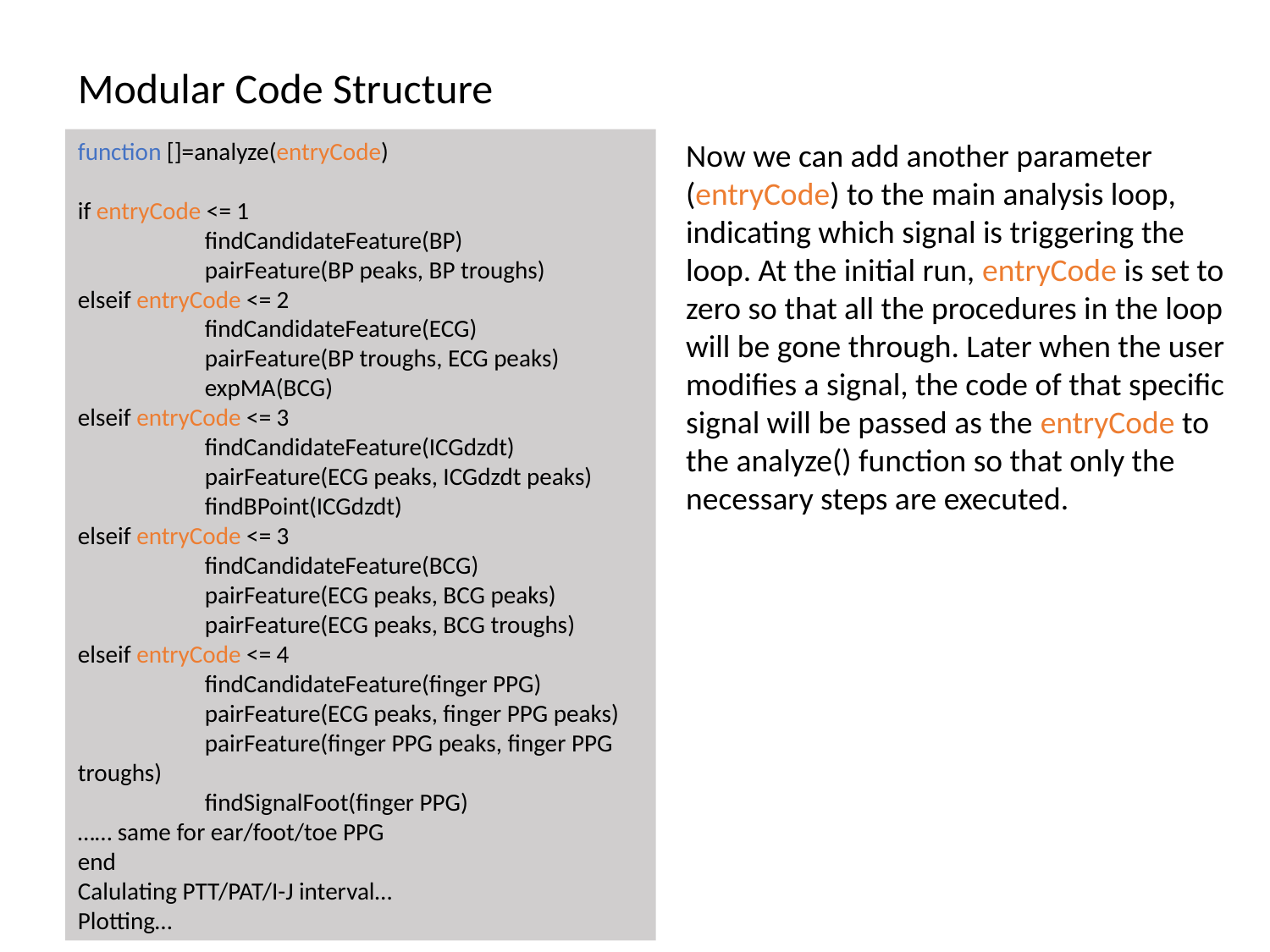

Modular Code Structure
function []=analyze(entryCode)

if entryCode <= 1
	findCandidateFeature(BP)
	pairFeature(BP peaks, BP troughs)
elseif entryCode <= 2
	findCandidateFeature(ECG)
	pairFeature(BP troughs, ECG peaks)
	expMA(BCG)
elseif entryCode <= 3
	findCandidateFeature(ICGdzdt)
	pairFeature(ECG peaks, ICGdzdt peaks)
	findBPoint(ICGdzdt)
elseif entryCode <= 3
	findCandidateFeature(BCG)
	pairFeature(ECG peaks, BCG peaks)
	pairFeature(ECG peaks, BCG troughs)
elseif entryCode <= 4
	findCandidateFeature(finger PPG)
	pairFeature(ECG peaks, finger PPG peaks)
	pairFeature(finger PPG peaks, finger PPG troughs)
	findSignalFoot(finger PPG)
…… same for ear/foot/toe PPG
end
Calulating PTT/PAT/I-J interval…
Plotting…
Now we can add another parameter (entryCode) to the main analysis loop, indicating which signal is triggering the loop. At the initial run, entryCode is set to zero so that all the procedures in the loop will be gone through. Later when the user modifies a signal, the code of that specific signal will be passed as the entryCode to the analyze() function so that only the necessary steps are executed.